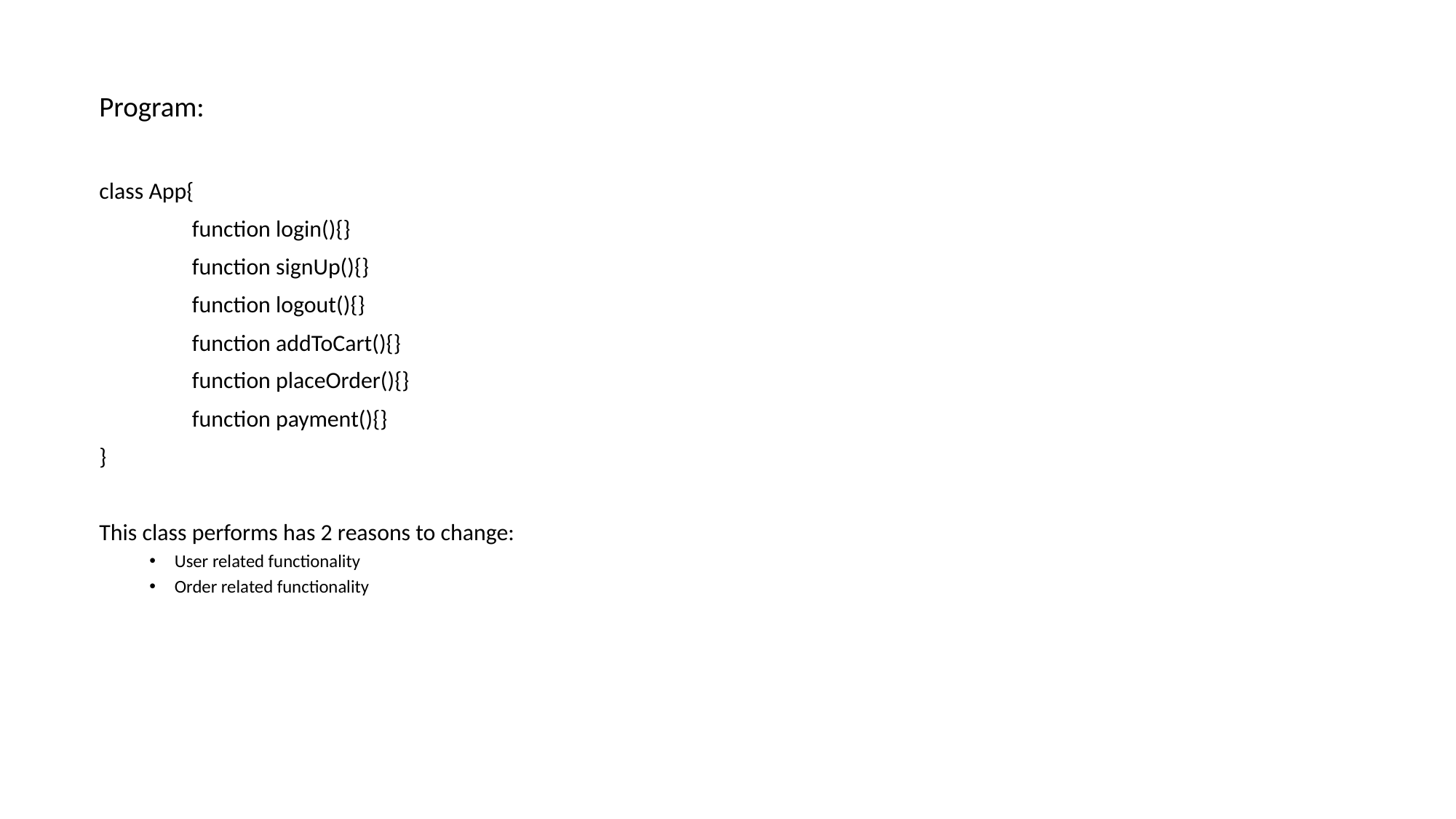

Program:

class App{
	function login(){}
	function signUp(){}
	function logout(){}
	function addToCart(){}
	function placeOrder(){}
	function payment(){}
}

This class performs has 2 reasons to change:
User related functionality
Order related functionality